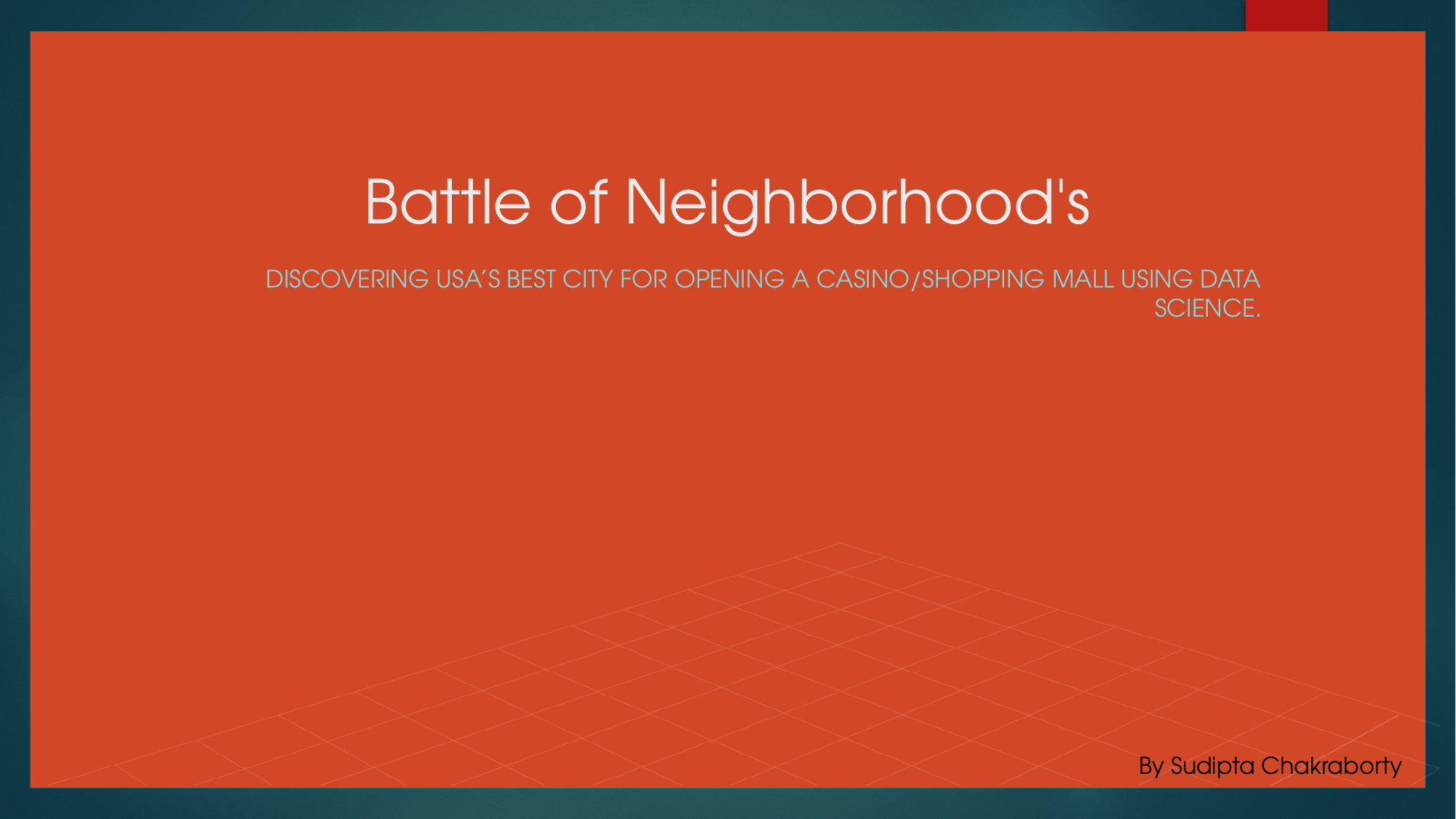

# Battle of Neighborhood's
Discovering USA’s Best City for opening a Casino/Shopping Mall using Data Science.

By Sudipta Chakraborty